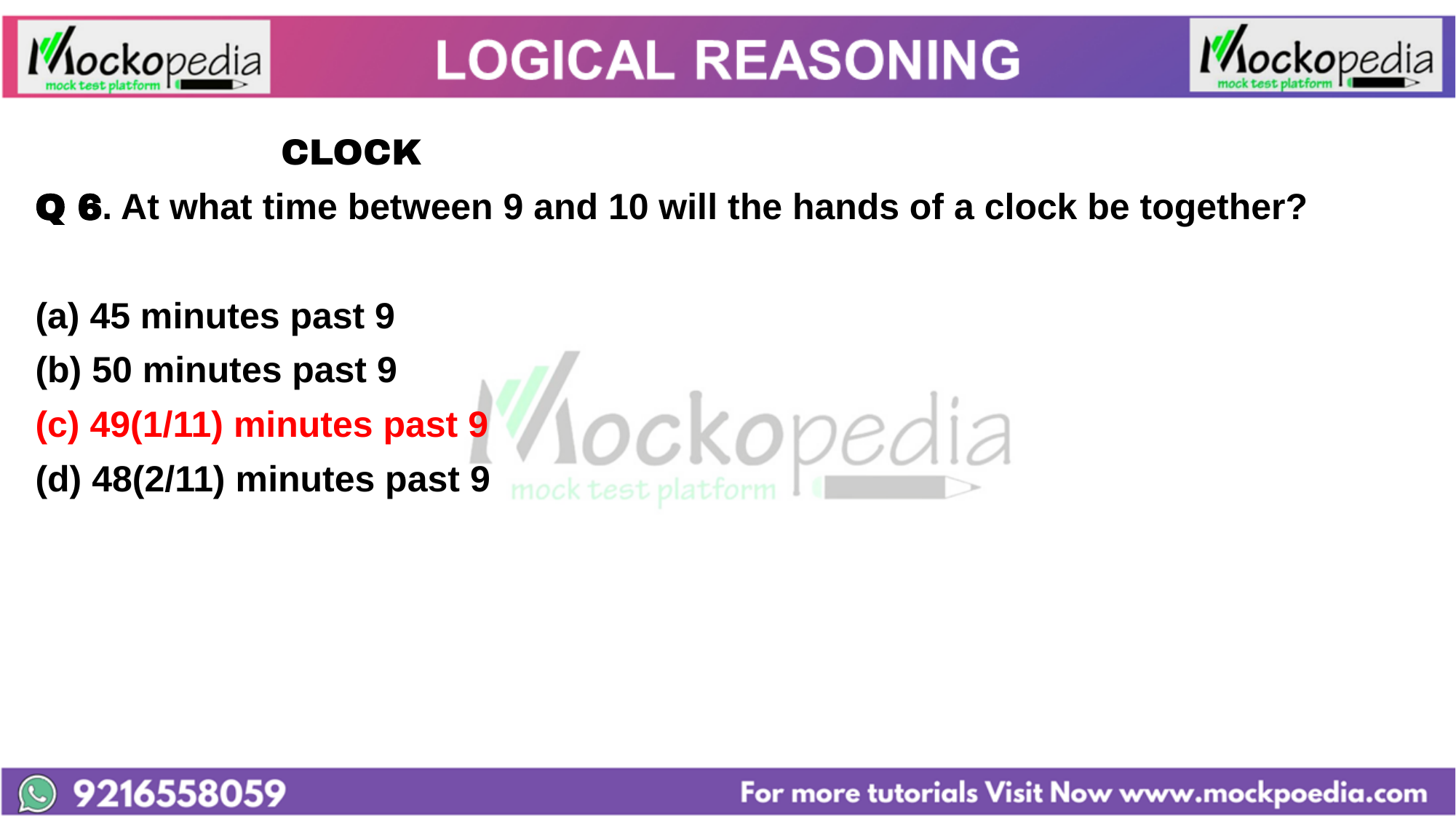

#
			CLOCK
Q 6. At what time between 9 and 10 will the hands of a clock be together?

(a) 45 minutes past 9
(b) 50 minutes past 9
(c) 49(1/11) minutes past 9
(d) 48(2/11) minutes past 9